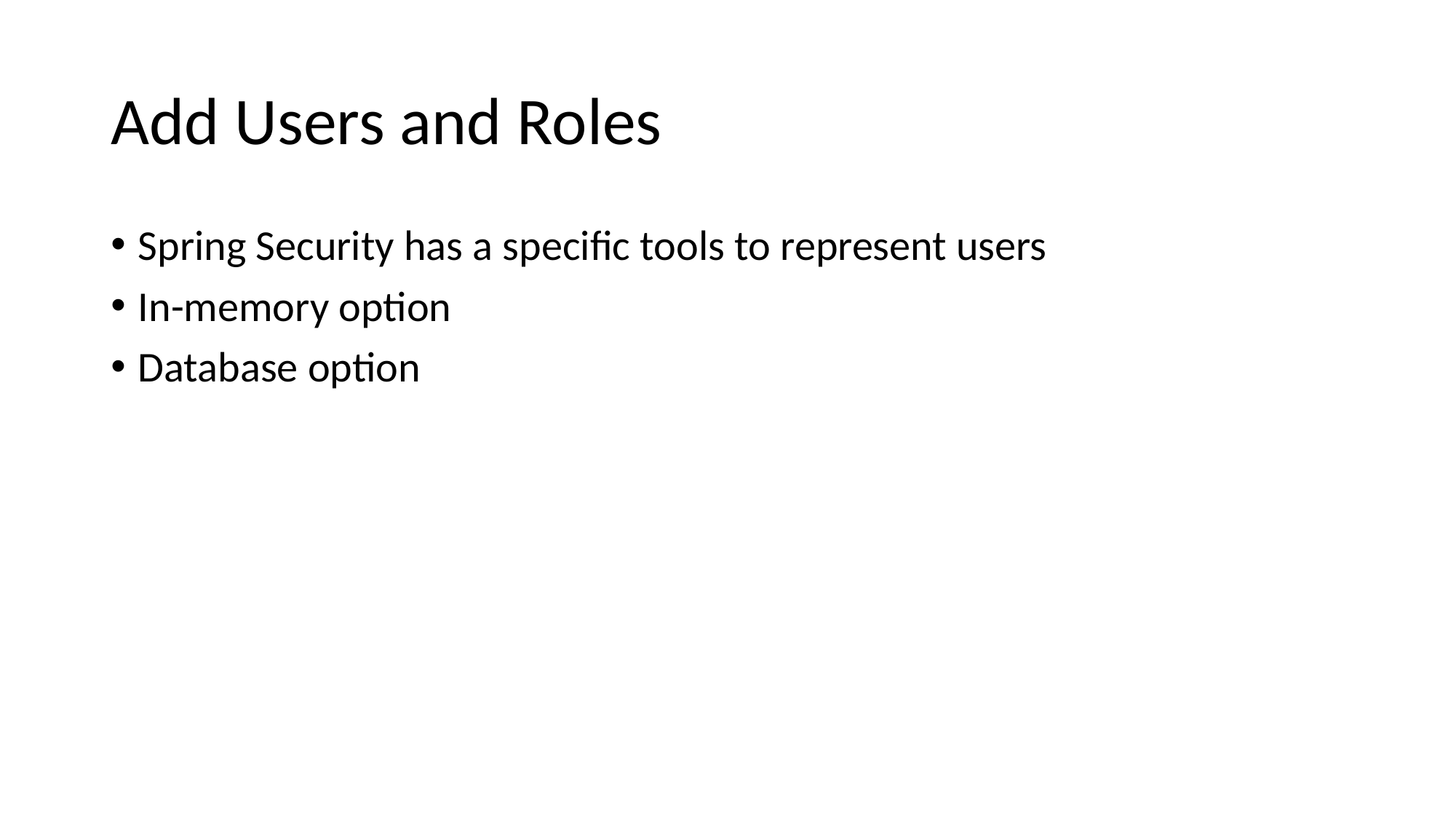

# Add Users and Roles
Spring Security has a specific tools to represent users
In-memory option
Database option